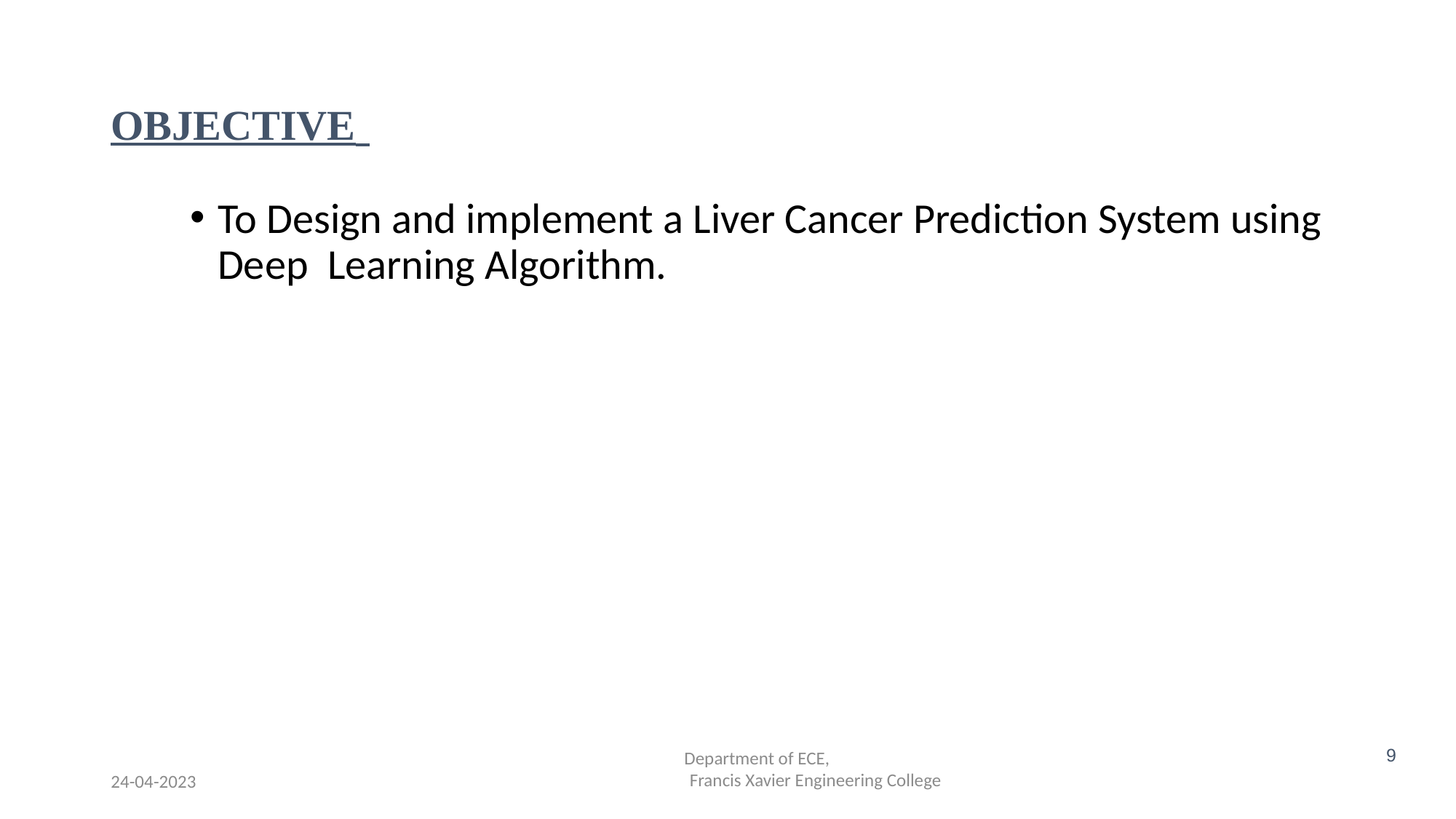

# OBJECTIVE
To Design and implement a Liver Cancer Prediction System using Deep  Learning Algorithm.
9
Department of ECE,
     Francis Xavier Engineering College
24-04-2023